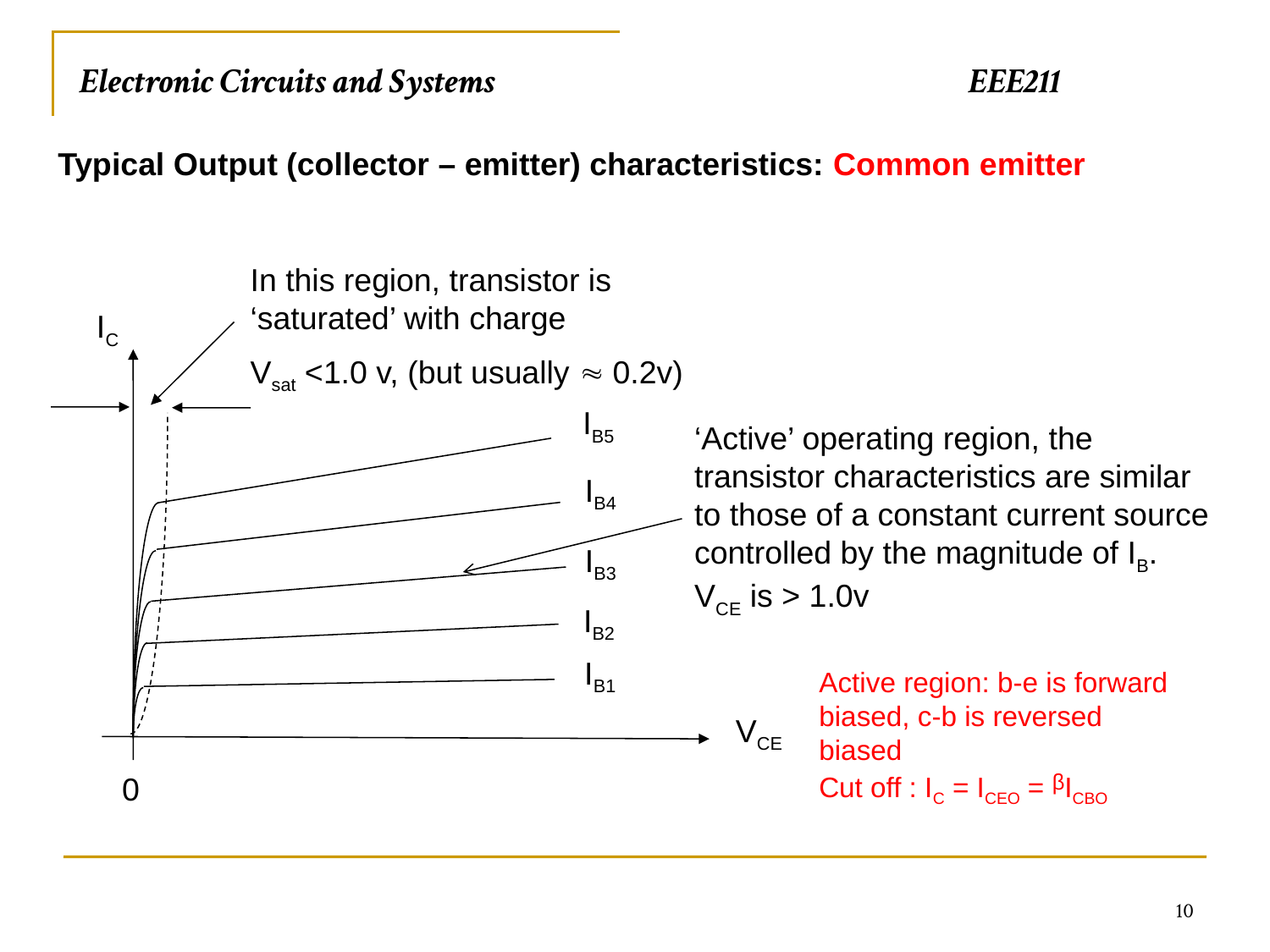

# Electronic Circuits and Systems			   	EEE211
Typical Output (collector – emitter) characteristics: Common emitter
In this region, transistor is ‘saturated’ with charge
Vsat <1.0 v, (but usually ≈ 0.2v)
IC

IB5

IB4

IB3

IB2

IB1

VCE

0
‘Active’ operating region, the transistor characteristics are similar to those of a constant current source controlled by the magnitude of IB.  VCE is > 1.0v
Active region: b-e is forward biased, c-b is reversed biased
Cut off : IC = ICEO = ᵝICBO
10